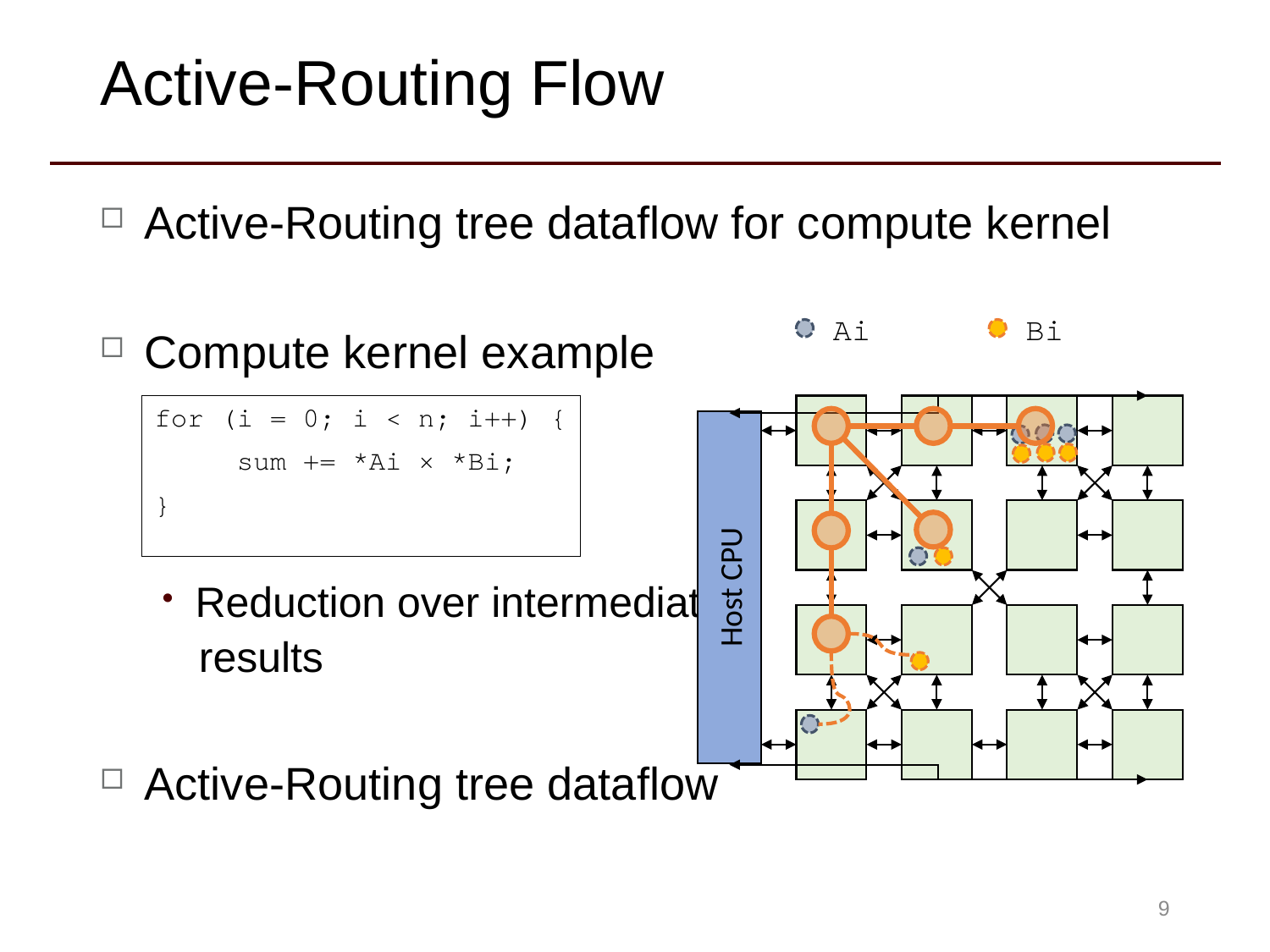

# Active-Routing Flow
Active-Routing tree dataflow for compute kernel

Compute kernel example

Reduction over intermediate
   results

Active-Routing tree dataflow

Ai

Bi

for (i = 0; i < n; i++) {
     sum += *Ai × *Bi;
}

Host CPU

9